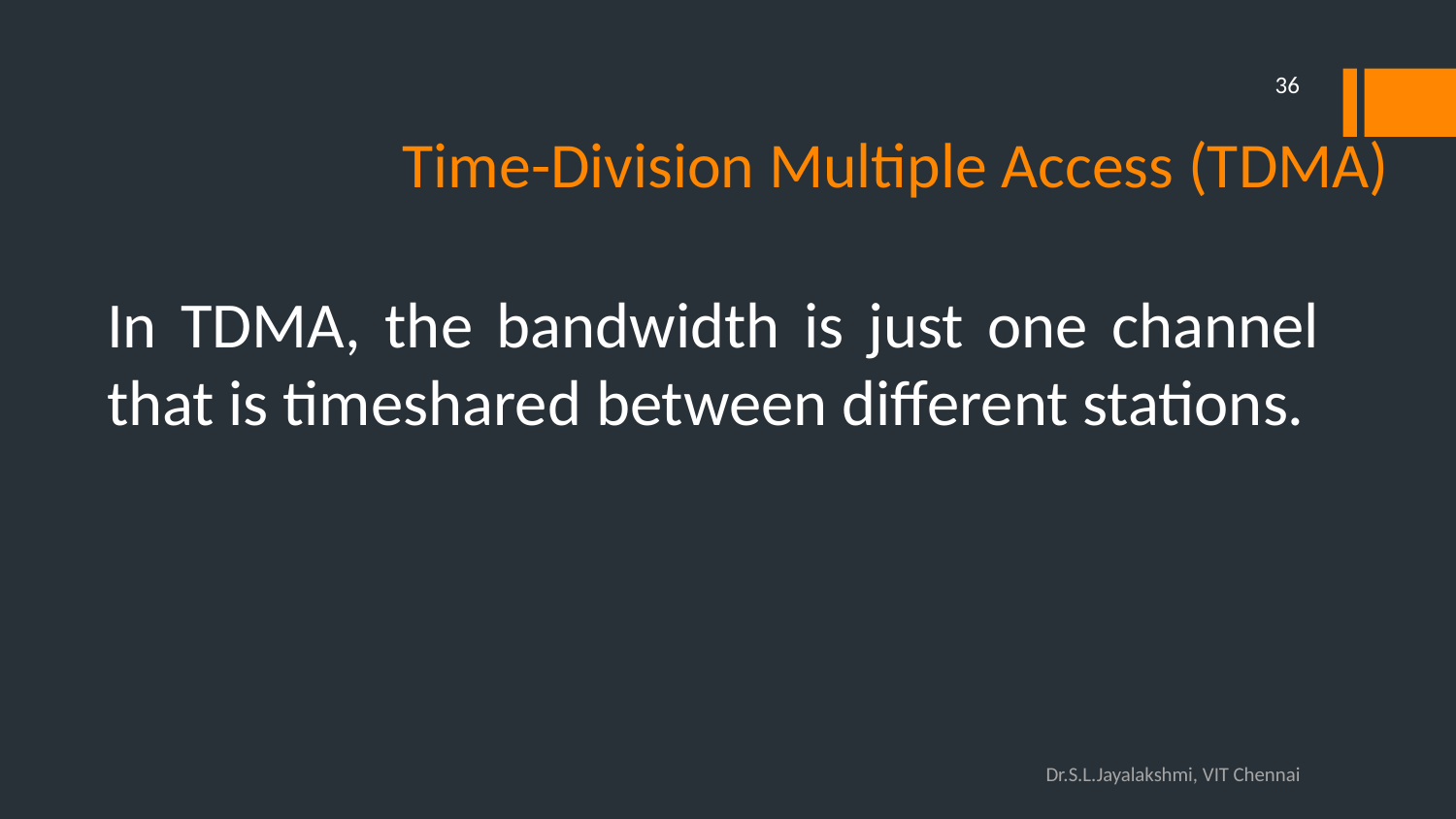

36
# Time-Division Multiple Access (TDMA)
In TDMA, the bandwidth is just one channel that is timeshared between different stations.

Dr.S.L.Jayalakshmi, VIT Chennai